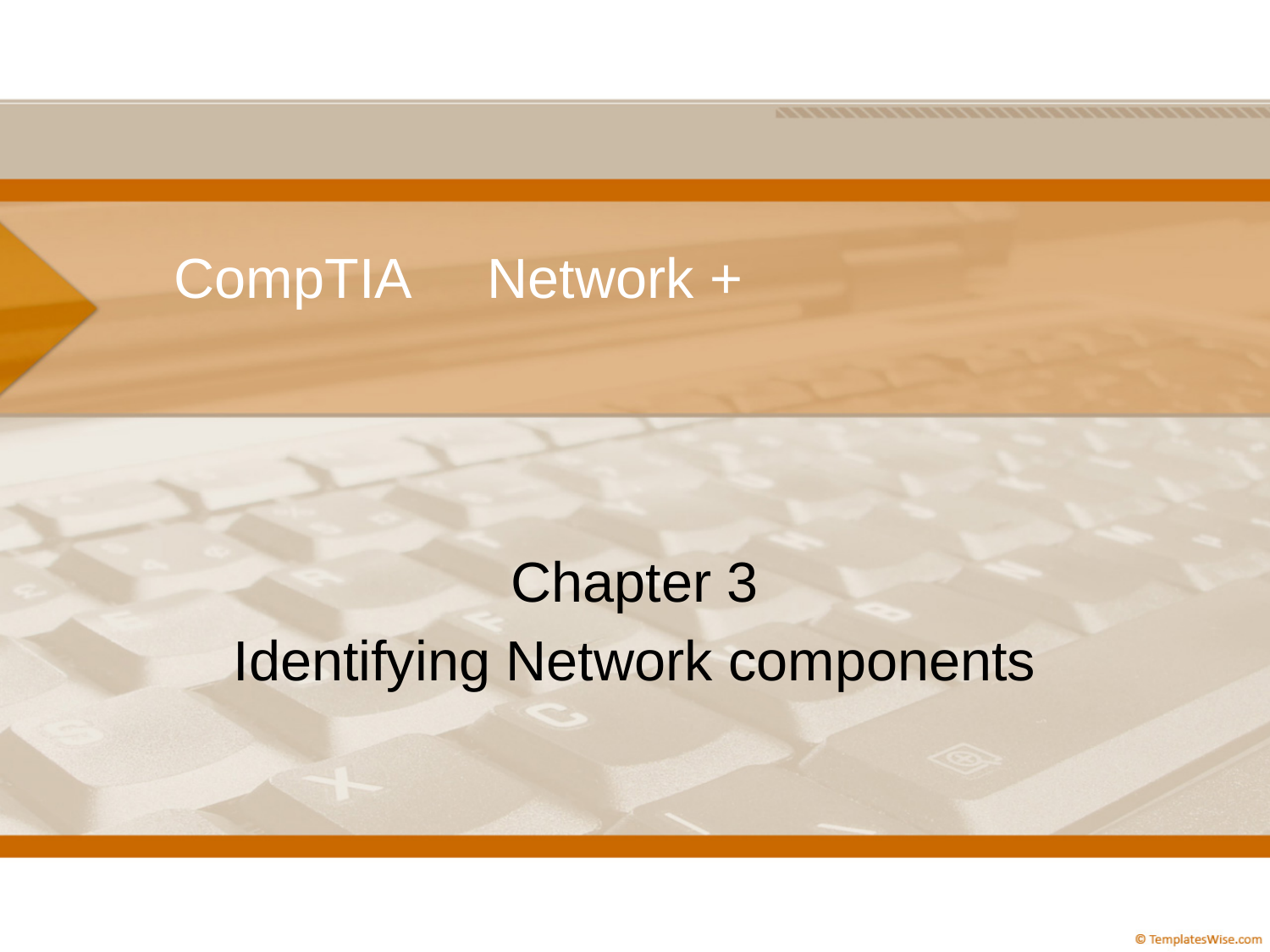

# CompTIA     Network +
Chapter 3
Identifying Network components